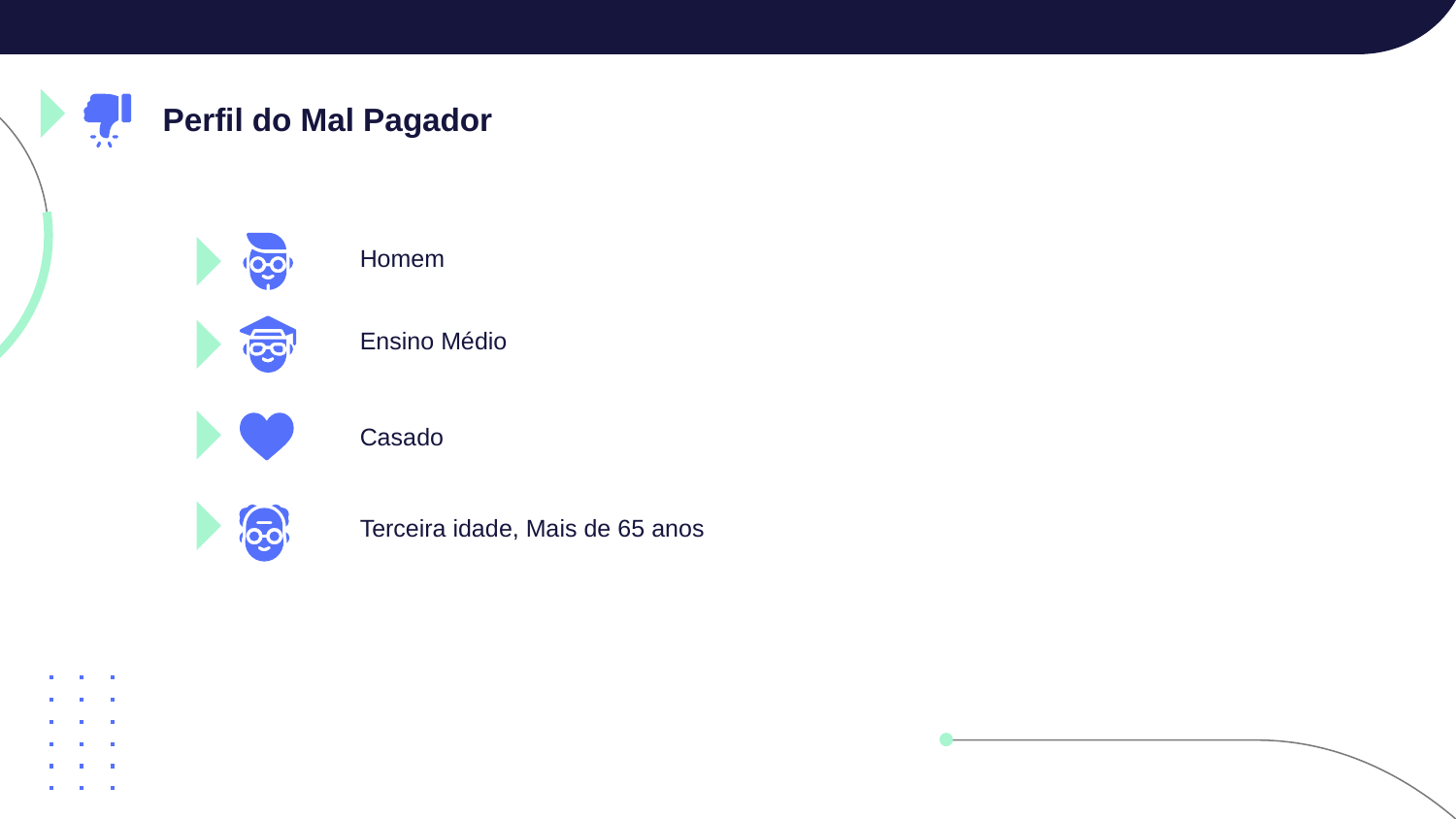

Perfil do Mal Pagador

Homem

Ensino Médio

Casado

Terceira idade, Mais de 65 anos